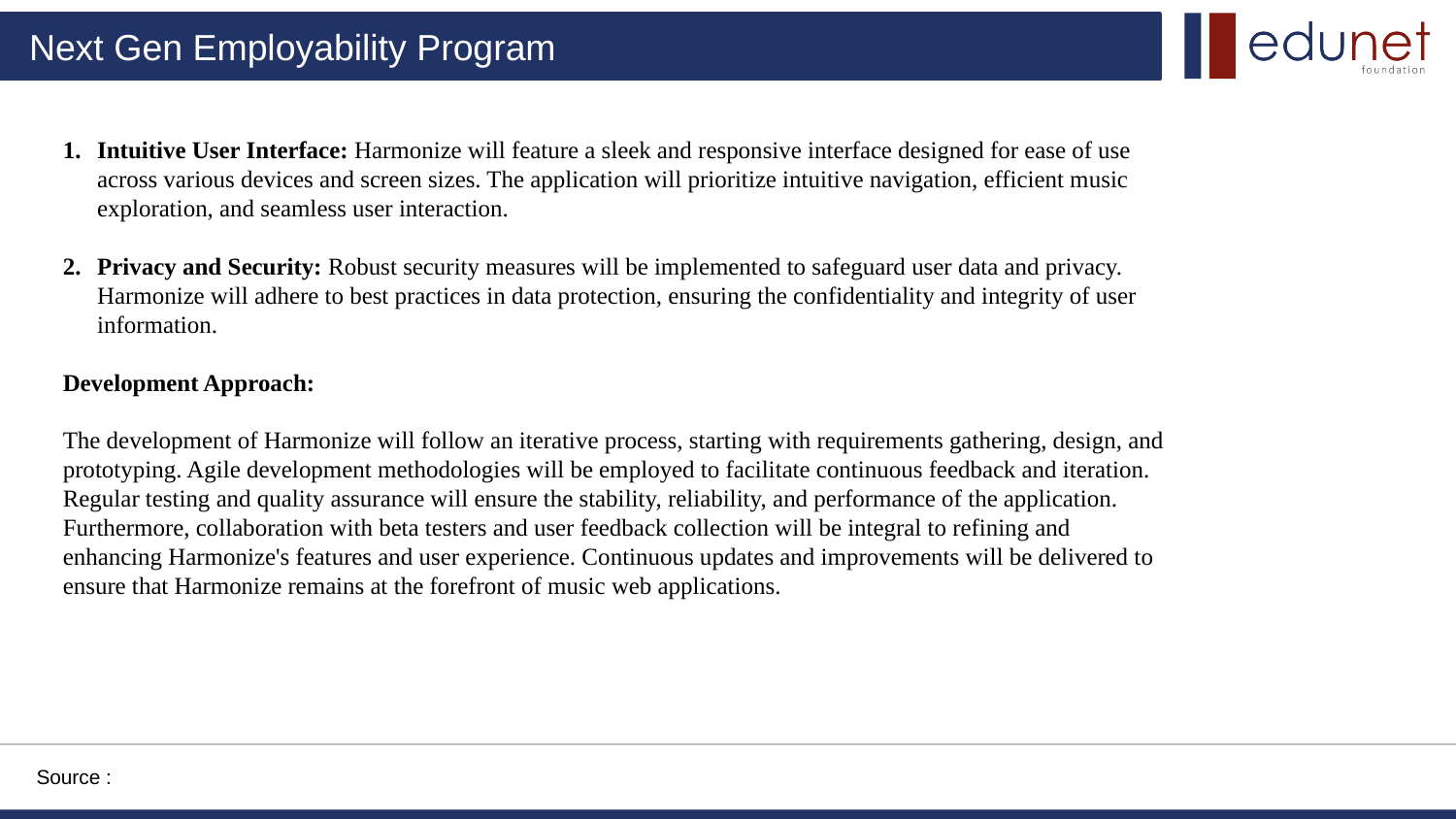

Intuitive User Interface: Harmonize will feature a sleek and responsive interface designed for ease of use across various devices and screen sizes. The application will prioritize intuitive navigation, efficient music exploration, and seamless user interaction.

Privacy and Security: Robust security measures will be implemented to safeguard user data and privacy. Harmonize will adhere to best practices in data protection, ensuring the confidentiality and integrity of user information.

Development Approach:

The development of Harmonize will follow an iterative process, starting with requirements gathering, design, and prototyping. Agile development methodologies will be employed to facilitate continuous feedback and iteration. Regular testing and quality assurance will ensure the stability, reliability, and performance of the application.
Furthermore, collaboration with beta testers and user feedback collection will be integral to refining and enhancing Harmonize's features and user experience. Continuous updates and improvements will be delivered to ensure that Harmonize remains at the forefront of music web applications.

Source :